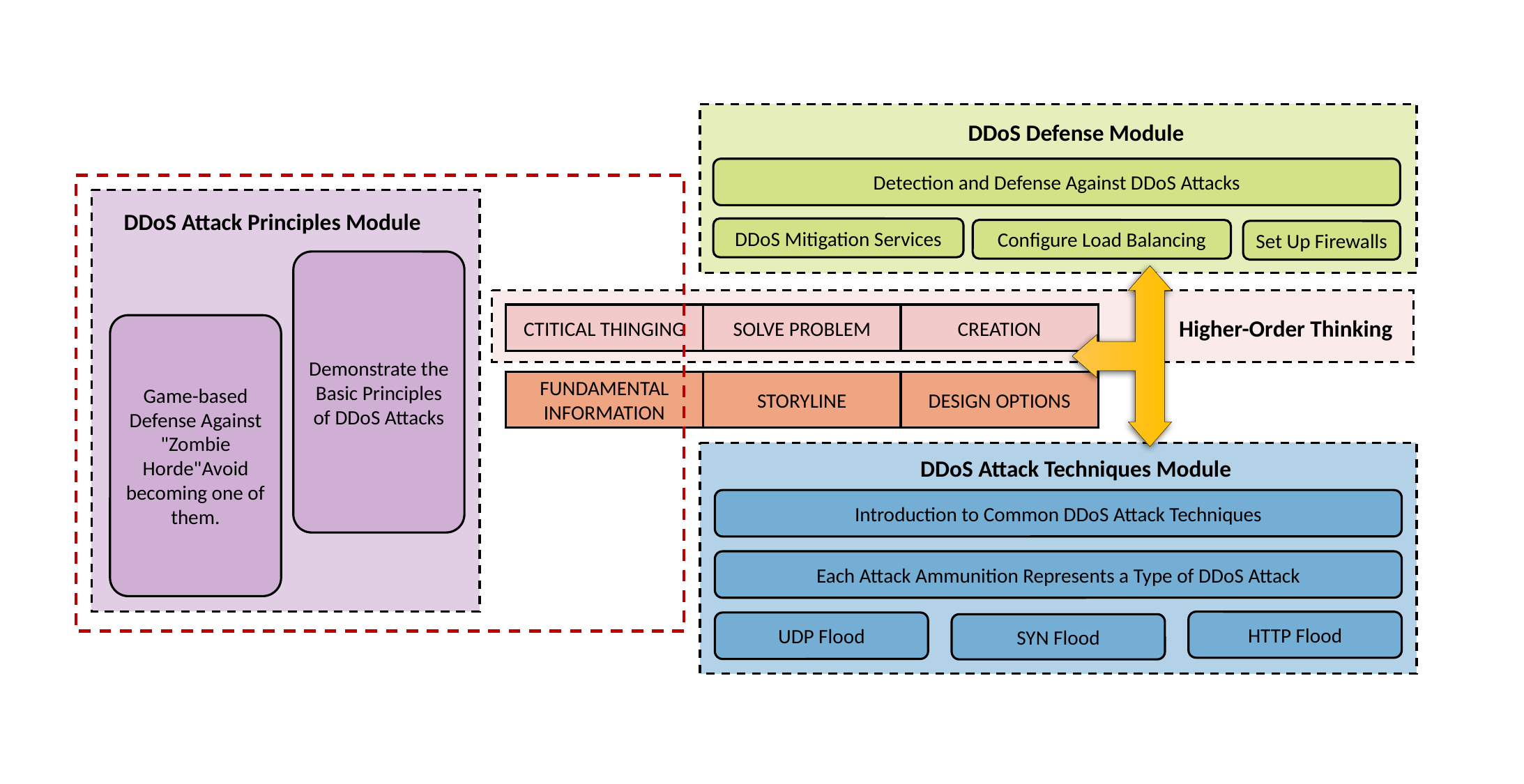

DDoS Defense Module
Detection and Defense Against DDoS Attacks
DDoS Mitigation Services
Configure Load Balancing
Set Up Firewalls

DDoS Attack Principles Module
Demonstrate the Basic Principles of DDoS Attacks

CTITICAL THINGING
SOLVE PROBLEM
CREATION

Higher-Order Thinking
Game-based Defense Against "Zombie Horde"Avoid becoming one of them.
FUNDAMENTAL INFORMATION
STORYLINE
DESIGN OPTIONS

DDoS Attack Techniques Module
Introduction to Common DDoS Attack Techniques
Each Attack Ammunition Represents a Type of DDoS Attack
HTTP Flood
UDP Flood
SYN Flood